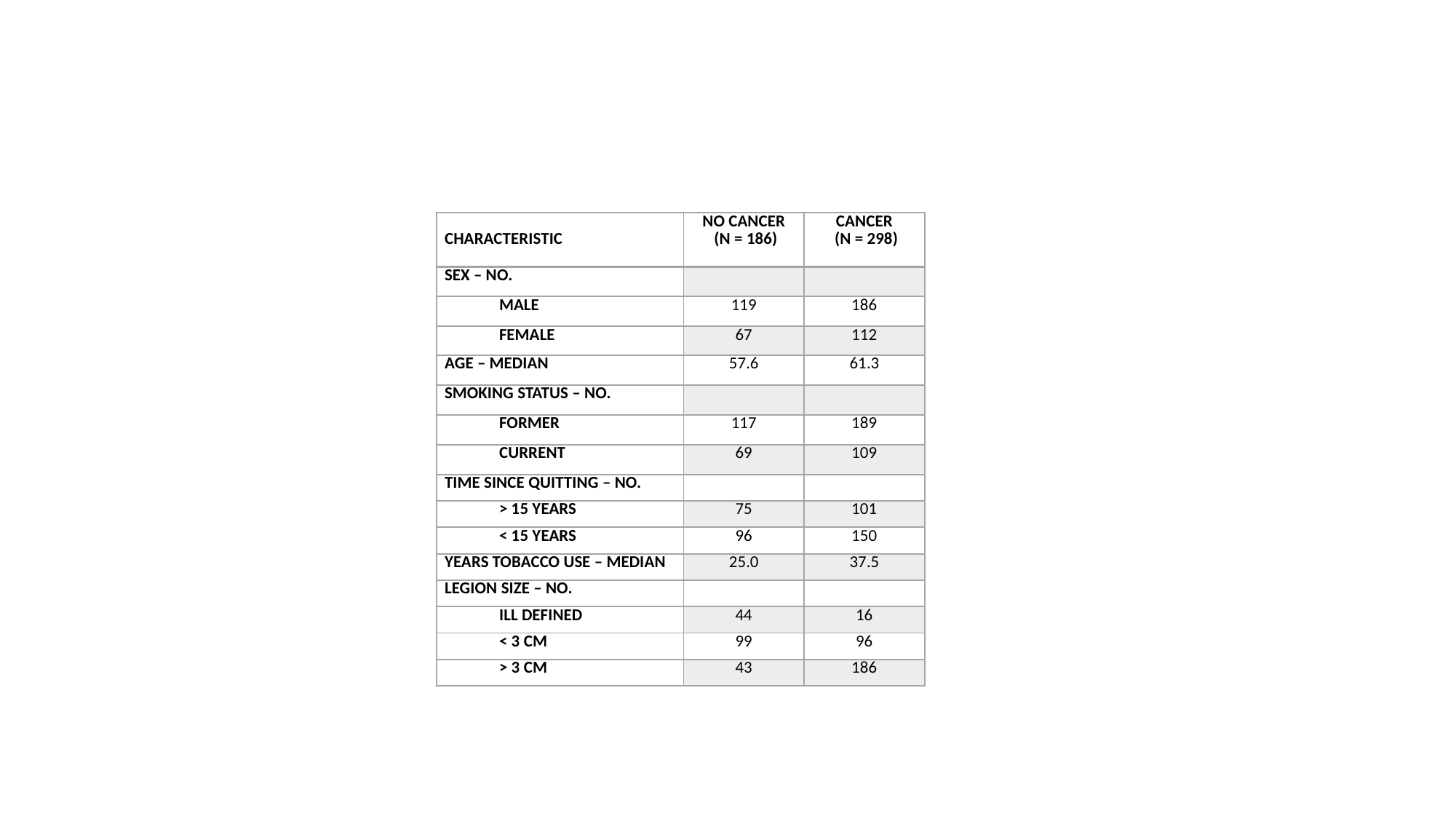

| Characteristic | No cancer (n = 186) | Cancer (n = 298) |
| --- | --- | --- |
| Sex – no. |  |  |
| Male | 119 | 186 |
| Female | 67 | 112 |
| Age – median | 57.6 | 61.3 |
| Smoking status – no. |  |  |
| Former | 117 | 189 |
| Current | 69 | 109 |
| Time since quitting – no. |  |  |
| > 15 years | 75 | 101 |
| < 15 years | 96 | 150 |
| Years Tobacco Use – Median | 25.0 | 37.5 |
| Legion Size – no. |  |  |
| Ill Defined | 44 | 16 |
| < 3 cm | 99 | 96 |
| > 3 CM | 43 | 186 |